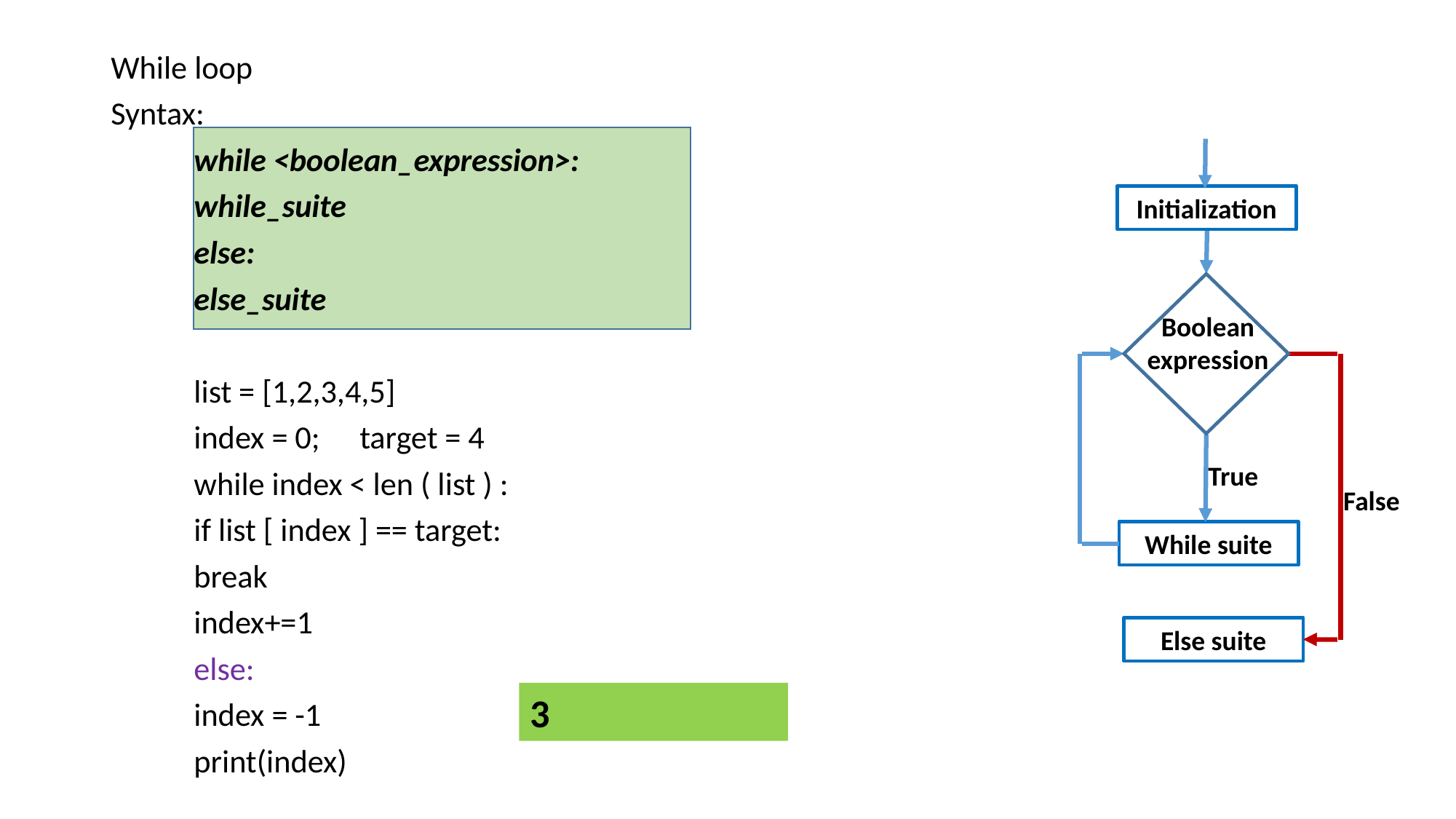

While loop
Syntax:
	while <boolean_expression>:
		while_suite
	else:
		else_suite

	list = [1,2,3,4,5]
	index = 0;	target = 4
	while index < len ( list ) :
		if list [ index ] == target:
			break
		index+=1
	else:
		index = -1
	print(index)

Initialization

Boolean expression
True
False
While suite
Else suite
3